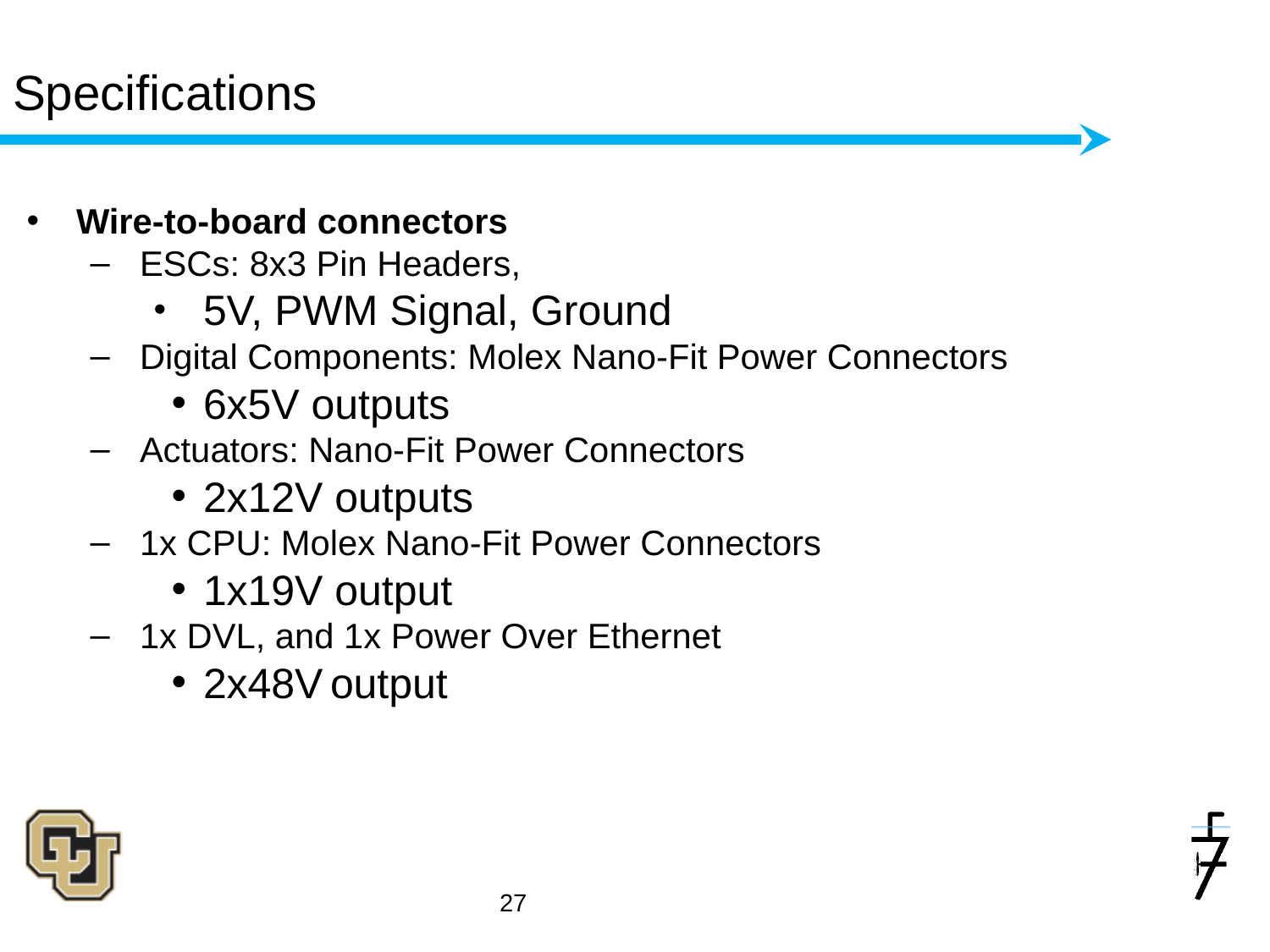

# Specifications

Wire-to-board connectors
ESCs: 8x3 Pin Headers,
5V, PWM Signal, Ground
Digital Components: Molex Nano-Fit Power Connectors
6x5V outputs
Actuators: Nano-Fit Power Connectors
2x12V outputs
1x CPU: Molex Nano-Fit Power Connectors
1x19V output
1x DVL, and 1x Power Over Ethernet
2x48V	output

27